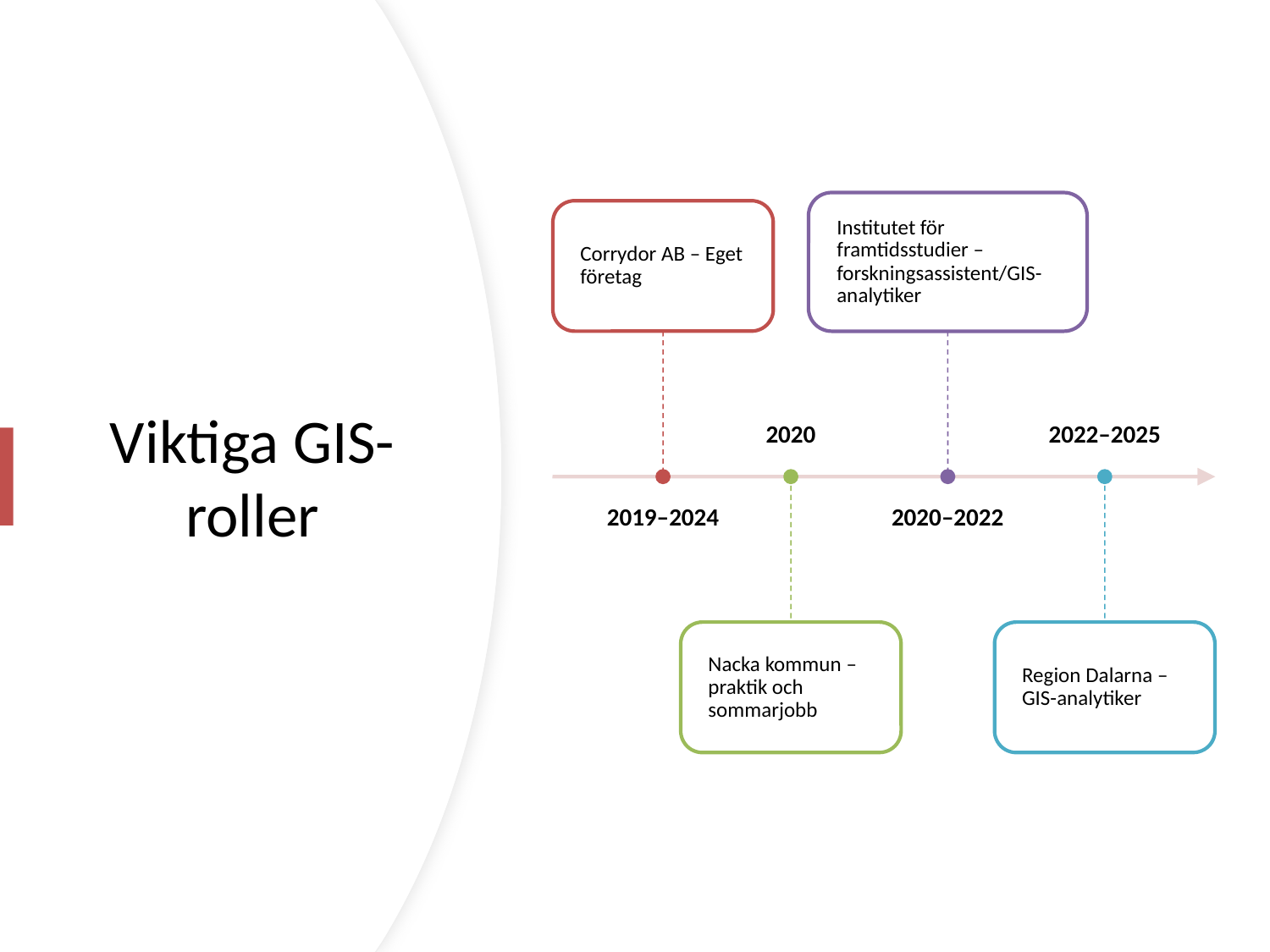

2019–2024
Corrydor AB – Eget företag
2020
Nacka kommun – praktik och sommarjobb
2020–2022
Institutet för framtidsstudier – forskningsassistent/GIS-analytiker
2022–2025
Region Dalarna – GIS-analytiker
# Viktiga GIS-roller